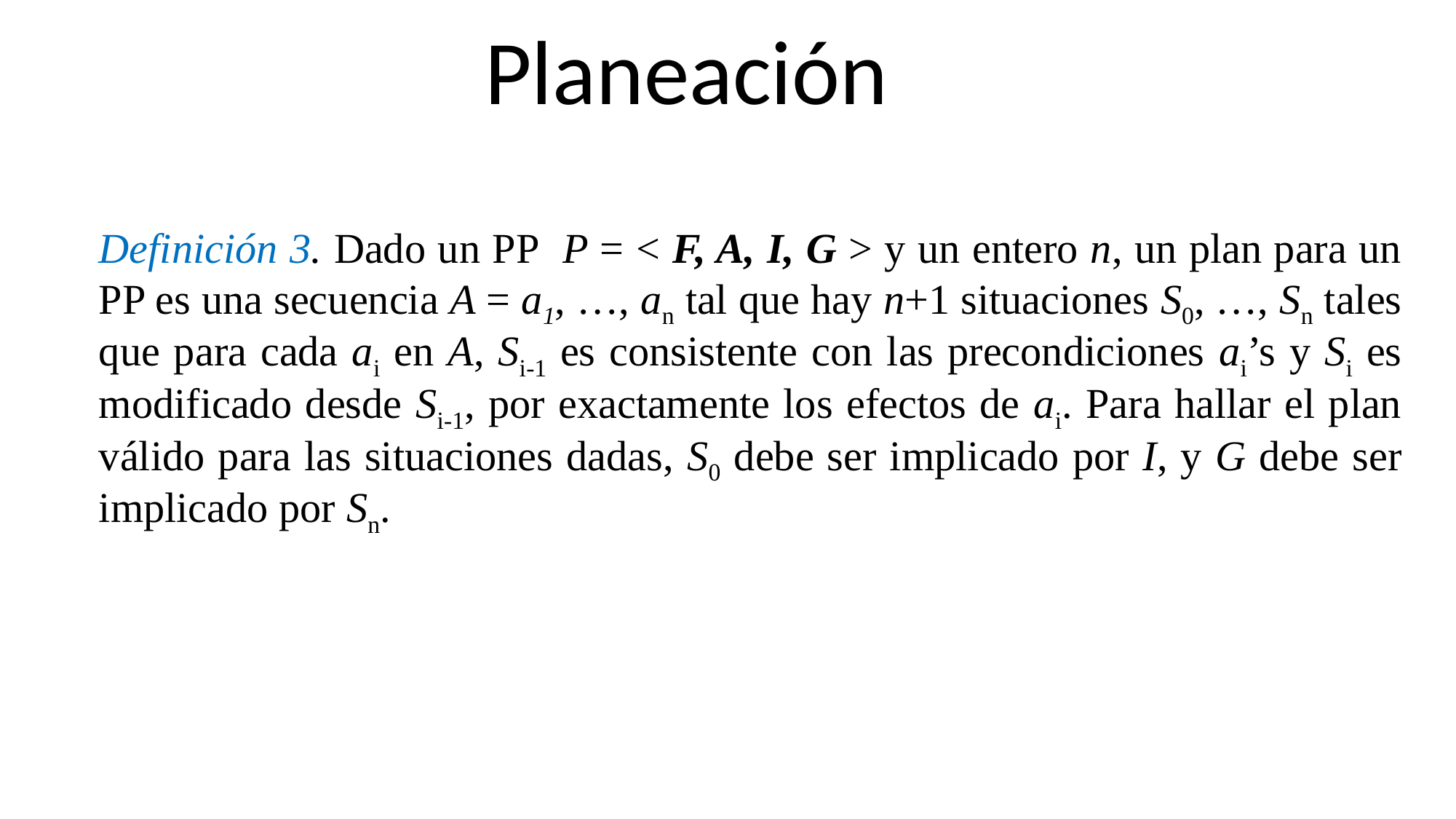

# Planeación
Definición 3. Dado un PP  P = < F, A, I, G > y un entero n, un plan para un PP es una secuencia A = a1, …, an tal que hay n+1 situaciones S0, …, Sn tales que para cada ai en A, Si-1 es consistente con las precondiciones ai’s y Si es modificado desde Si-1, por exactamente los efectos de ai. Para hallar el plan válido para las situaciones dadas, S0 debe ser implicado por I, y G debe ser implicado por Sn.